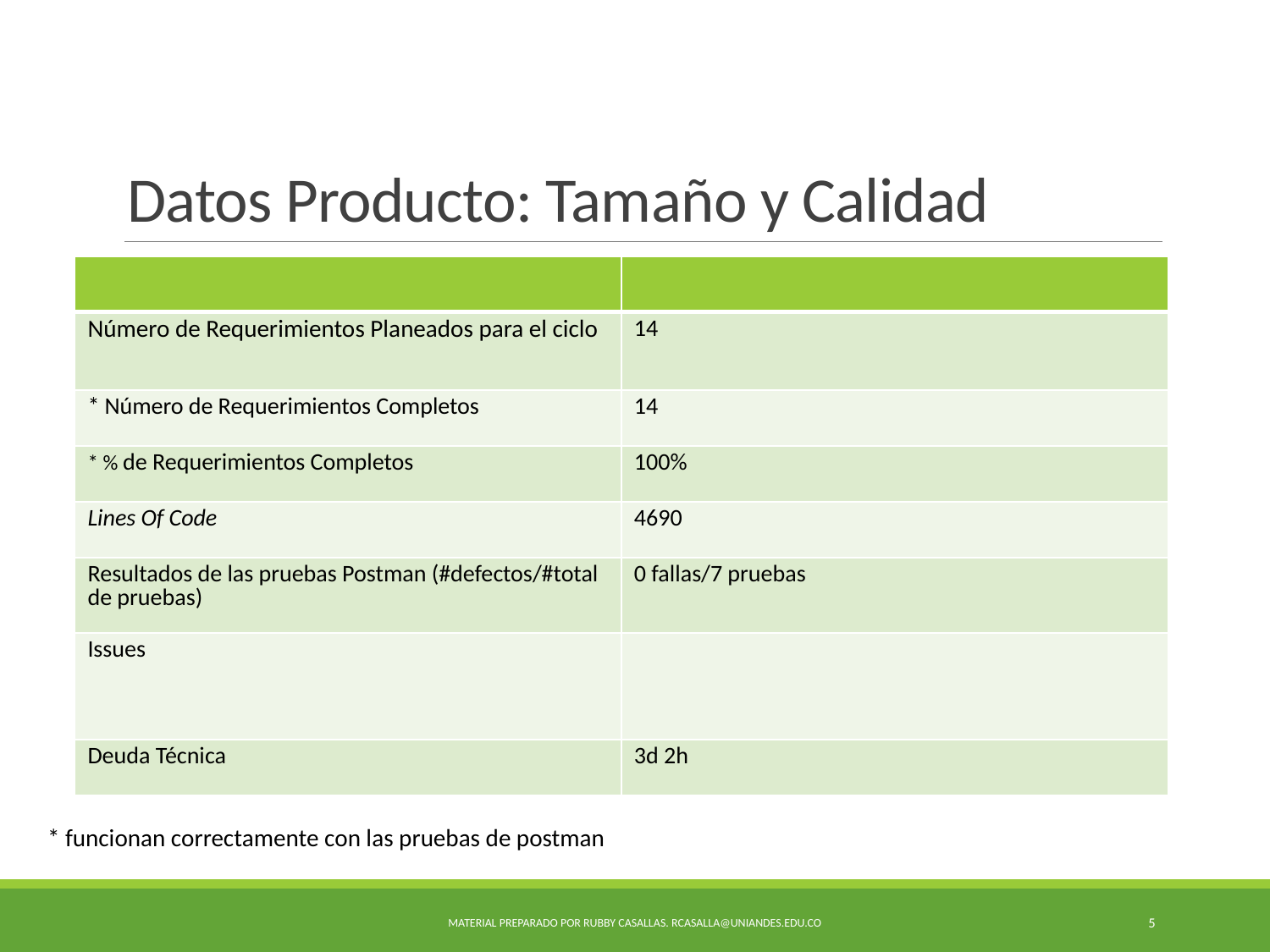

# Datos Producto: Tamaño y Calidad
|  |  |
| --- | --- |
| Número de Requerimientos Planeados para el ciclo | 14 |
| \* Número de Requerimientos Completos | 14 |
| \* % de Requerimientos Completos | 100% |
| Lines Of Code | 4690 |
| Resultados de las pruebas Postman (#defectos/#total de pruebas) | 0 fallas/7 pruebas |
| Issues |  |
| Deuda Técnica | 3d 2h |
* funcionan correctamente con las pruebas de postman
Material preparado por Rubby Casallas. rcasalla@uniandes.edu.co
5